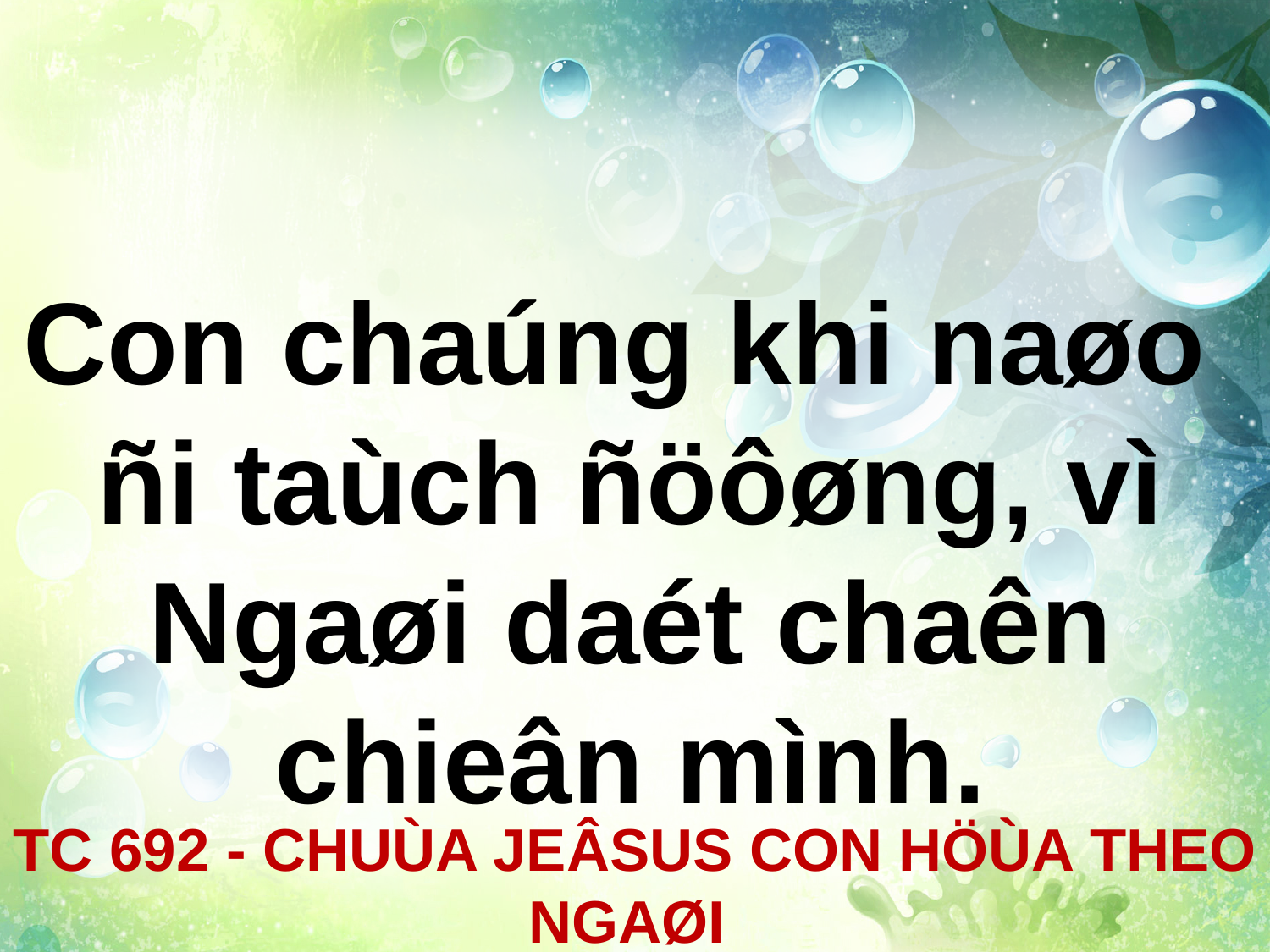

Con chaúng khi naøo
ñi taùch ñöôøng, vì Ngaøi daét chaên chieân mình.
TC 692 - CHUÙA JEÂSUS CON HÖÙA THEO NGAØI